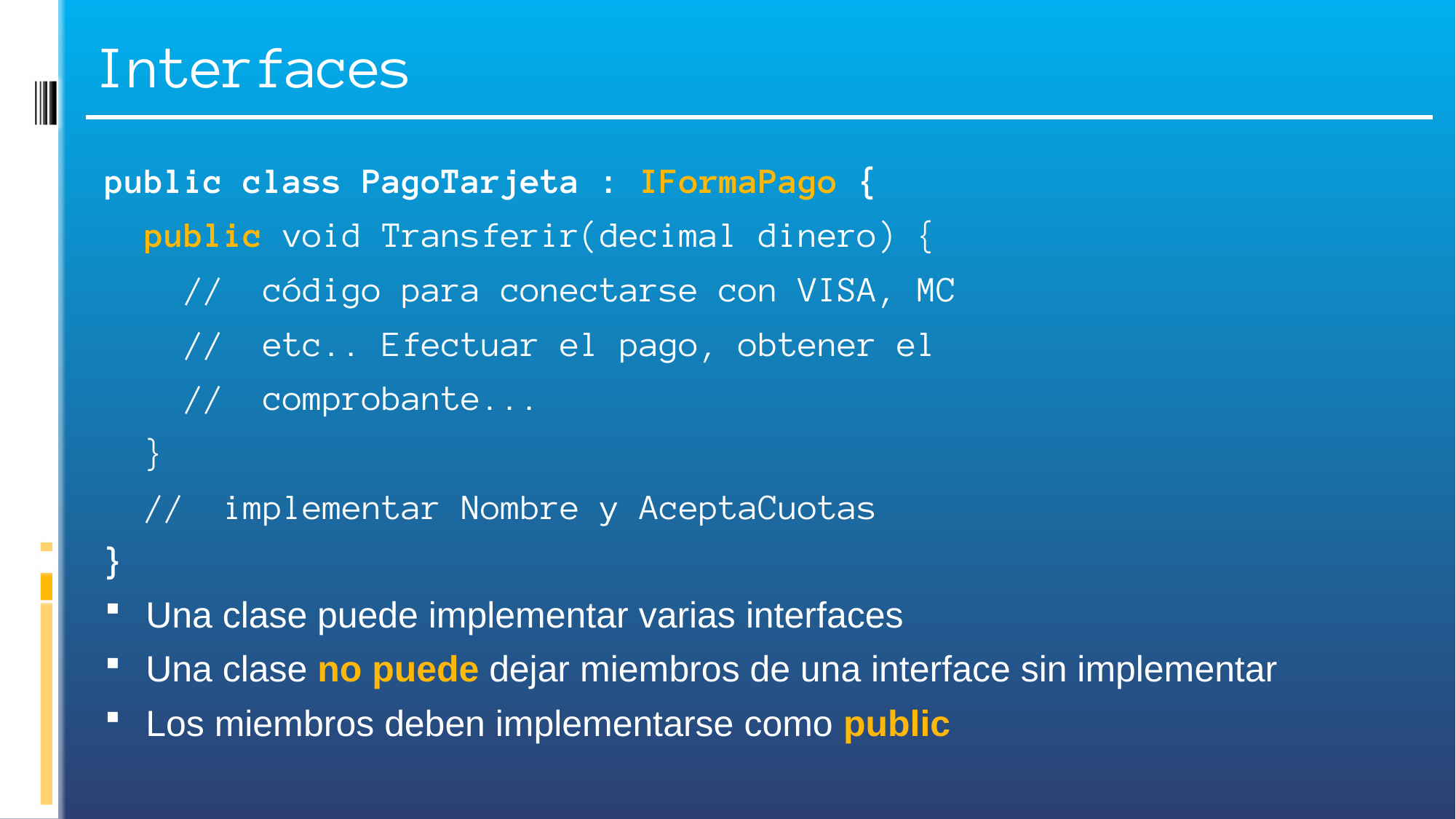

# Interfaces
public class PagoTarjeta : IFormaPago {
  public void Transferir(decimal dinero) {
    //  código para conectarse con VISA, MC
    //  etc.. Efectuar el pago, obtener el
    //  comprobante...
  }
  //  implementar Nombre y AceptaCuotas
}
Una clase puede implementar varias interfaces
Una clase no puede dejar miembros de una interface sin implementar
Los miembros deben implementarse como public